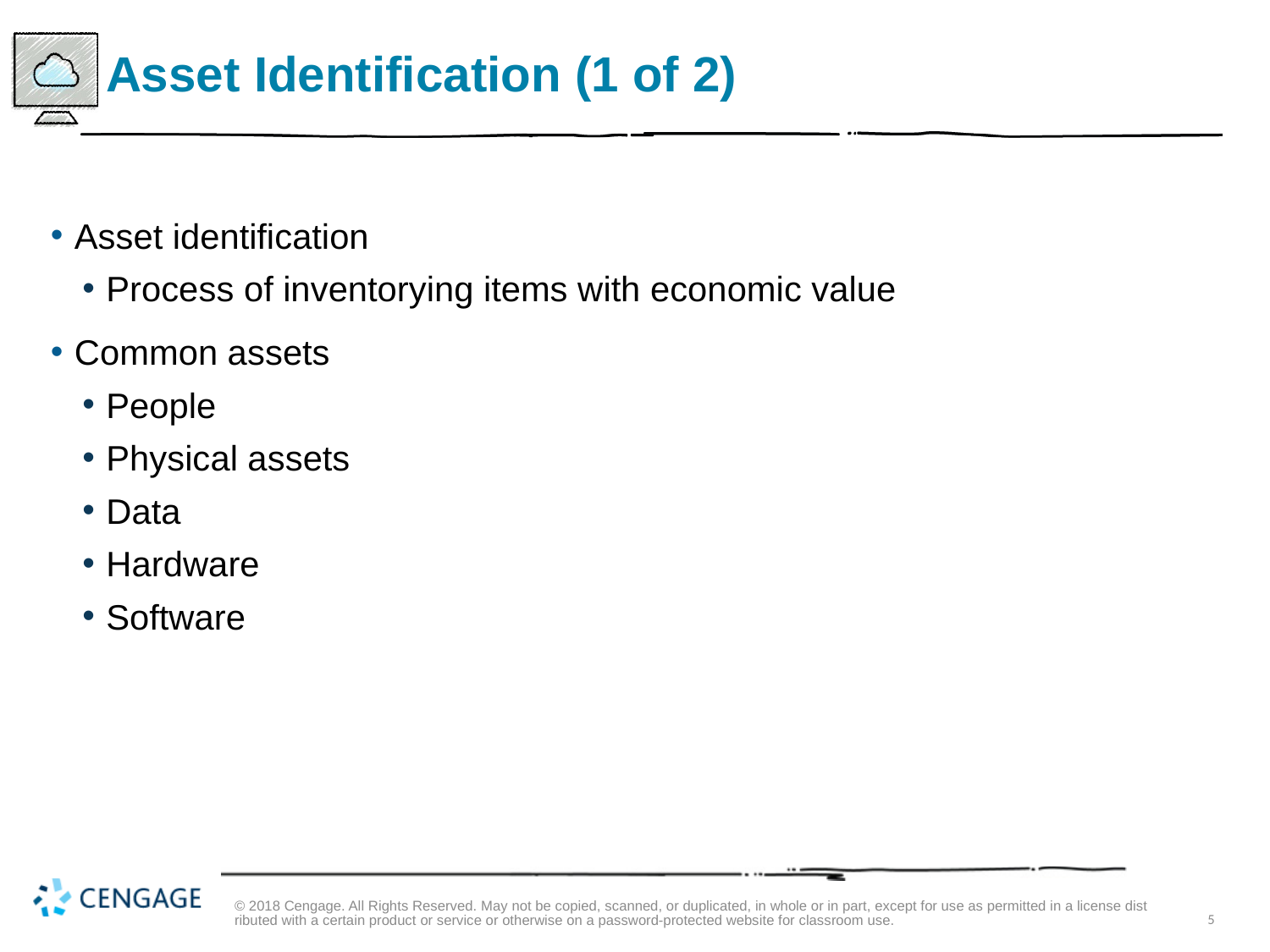

# Asset Identification (1 of 2)
Asset identification
Process of inventorying items with economic value
Common assets
People
Physical assets
Data
Hardware
Software
© 2018 Cengage. All Rights Reserved. May not be copied, scanned, or duplicated, in whole or in part, except for use as permitted in a license distributed with a certain product or service or otherwise on a password-protected website for classroom use.